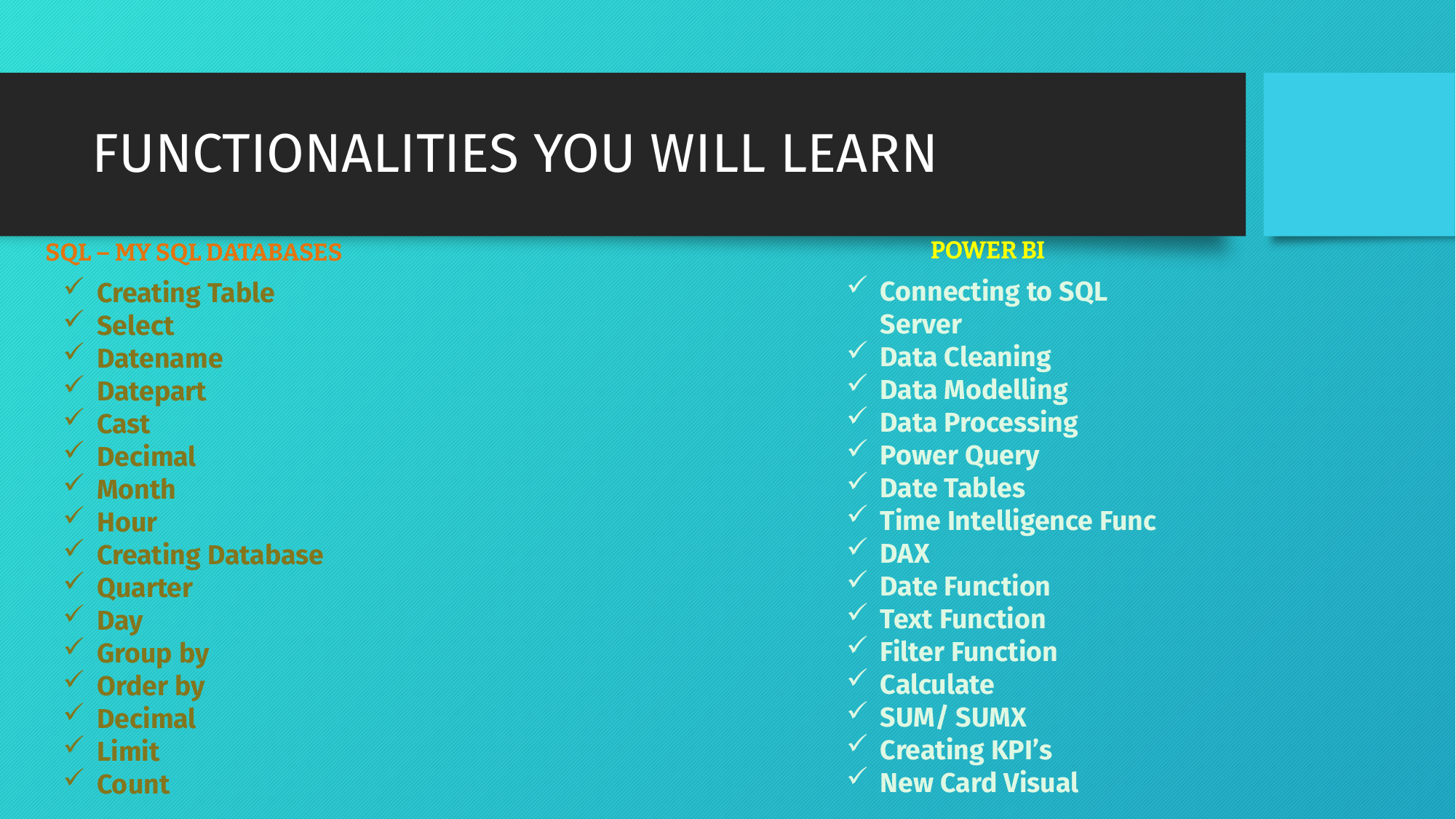

# FUNCTIONALITIES YOU WILL LEARN
POWER BI
SQL – MY SQL DATABASES
Connecting to SQL Server
Data Cleaning
Data Modelling
Data Processing
Power Query
Date Tables
Time Intelligence Func
DAX
Date Function
Text Function
Filter Function
Calculate
SUM/ SUMX
Creating KPI’s
New Card Visual
Creating Table
Select
Datename
Datepart
Cast
Decimal
Month
Hour
Creating Database
Quarter
Day
Group by
Order by
Decimal
Limit
Count